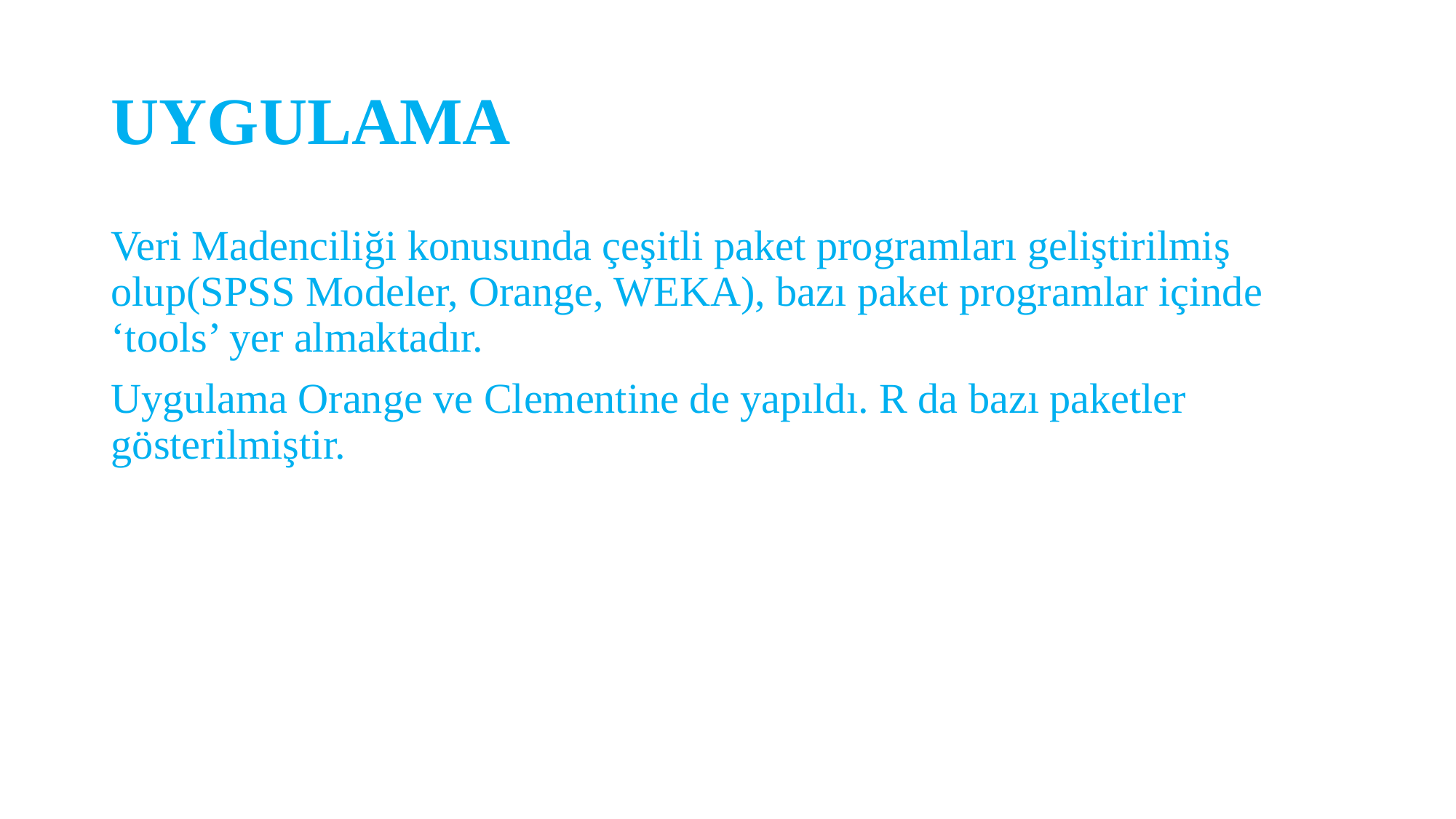

# UYGULAMA
Veri Madenciliği konusunda çeşitli paket programları geliştirilmiş olup(SPSS Modeler, Orange, WEKA), bazı paket programlar içinde ‘tools’ yer almaktadır.
Uygulama Orange ve Clementine de yapıldı. R da bazı paketler gösterilmiştir.